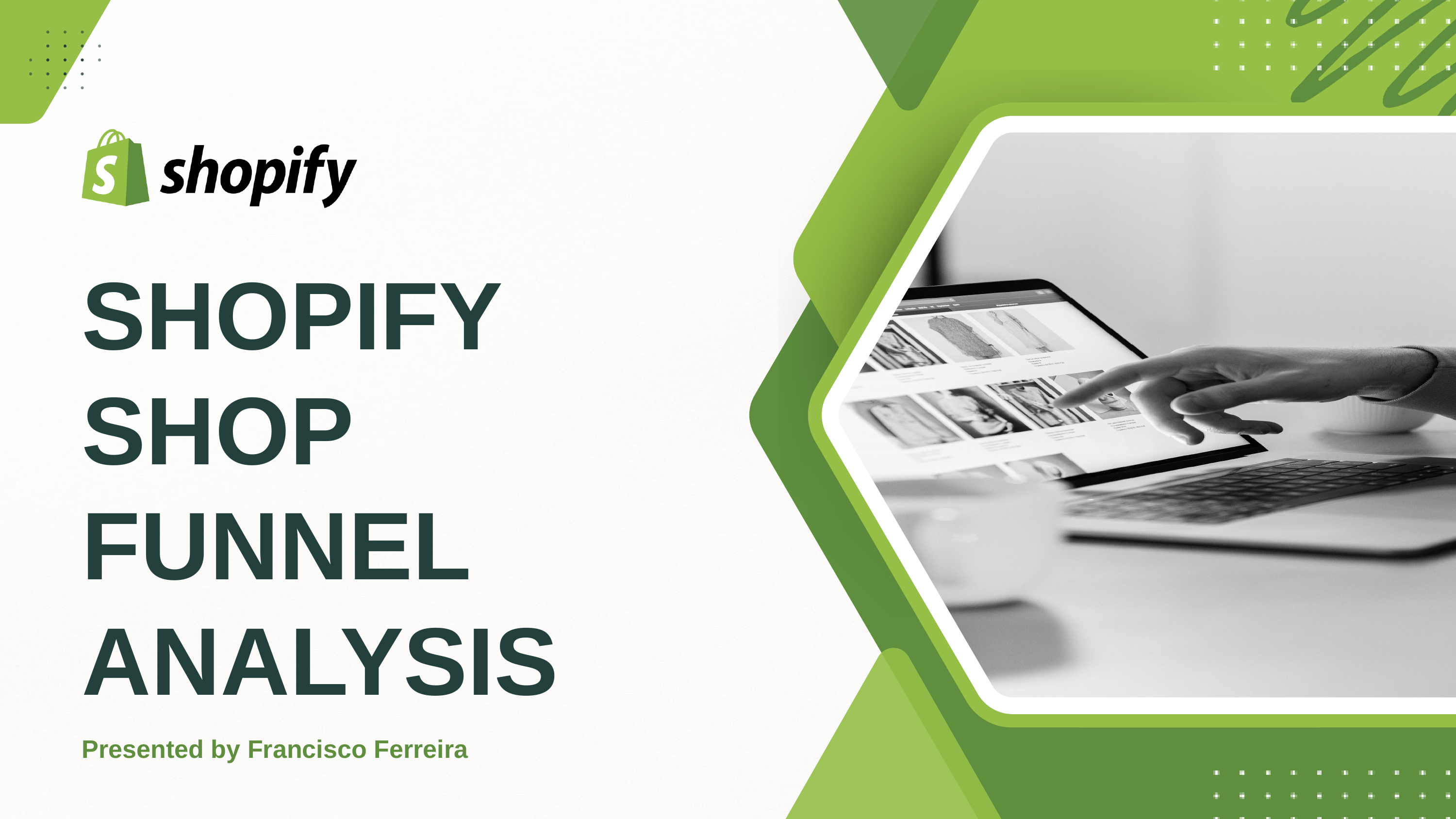

SHOPIFY SHOP FUNNEL ANALYSIS

Presented by Francisco Ferreira